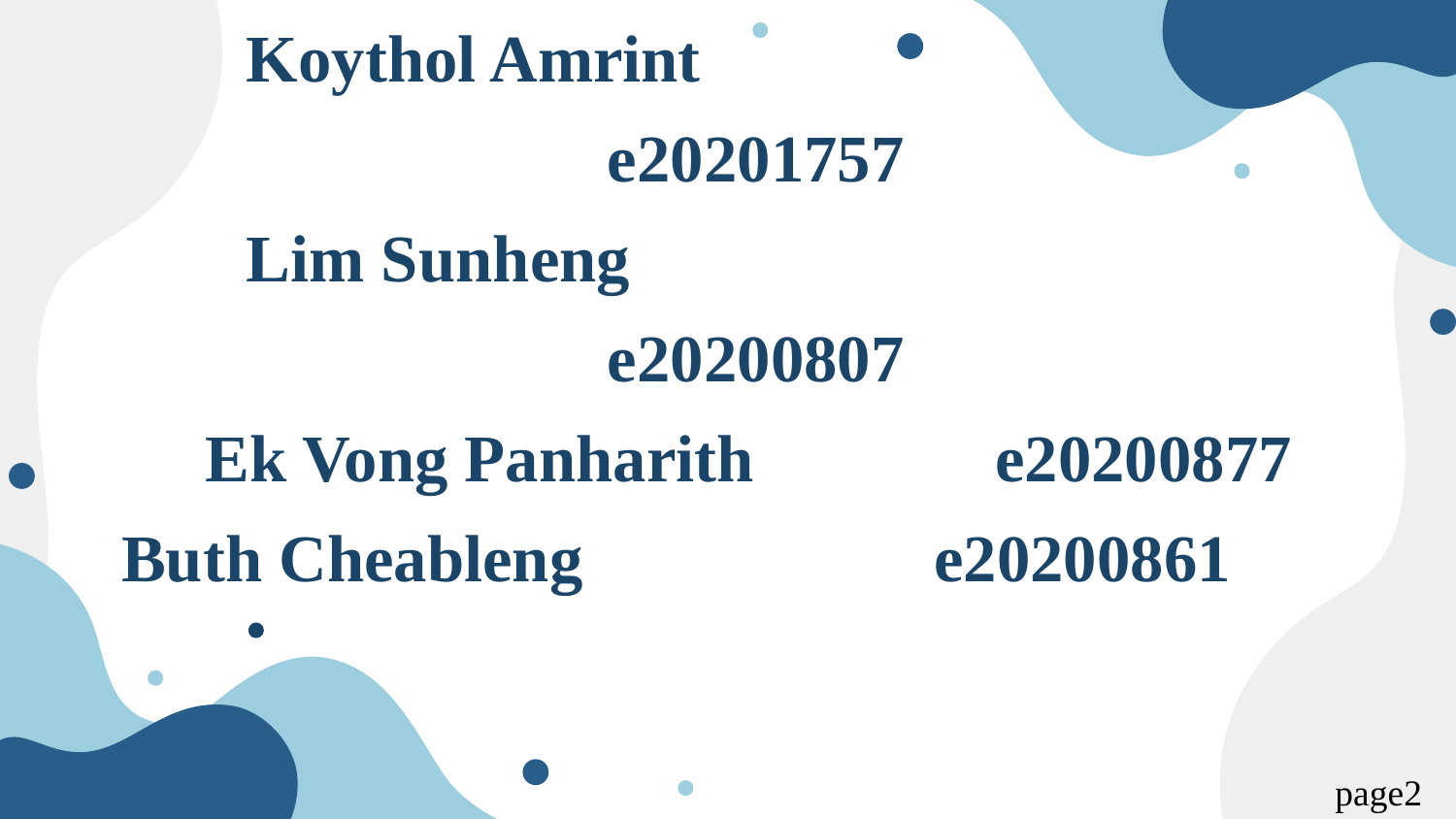

# Our Member
Kry Senghort					e20200706
Koythol Amrint				e20201757
Lim Sunheng					e20200807
     Ek Vong Panharith  		e20200877
Buth Cheableng                     e20200861

page2